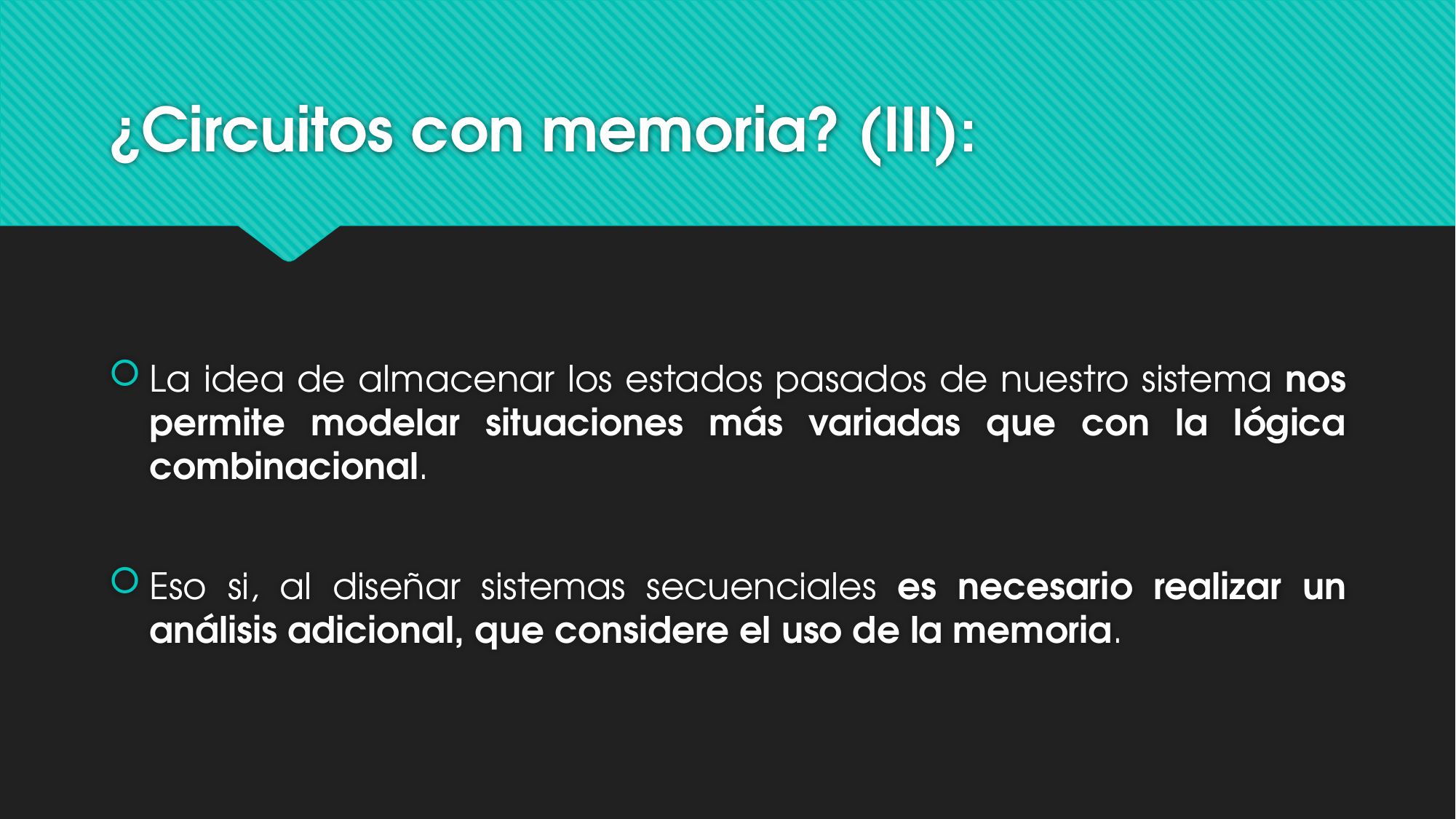

# ¿Circuitos con memoria? (III):
La idea de almacenar los estados pasados de nuestro sistema nos permite modelar situaciones más variadas que con la lógica combinacional.

Eso si, al diseñar sistemas secuenciales es necesario realizar un análisis adicional, que considere el uso de la memoria.